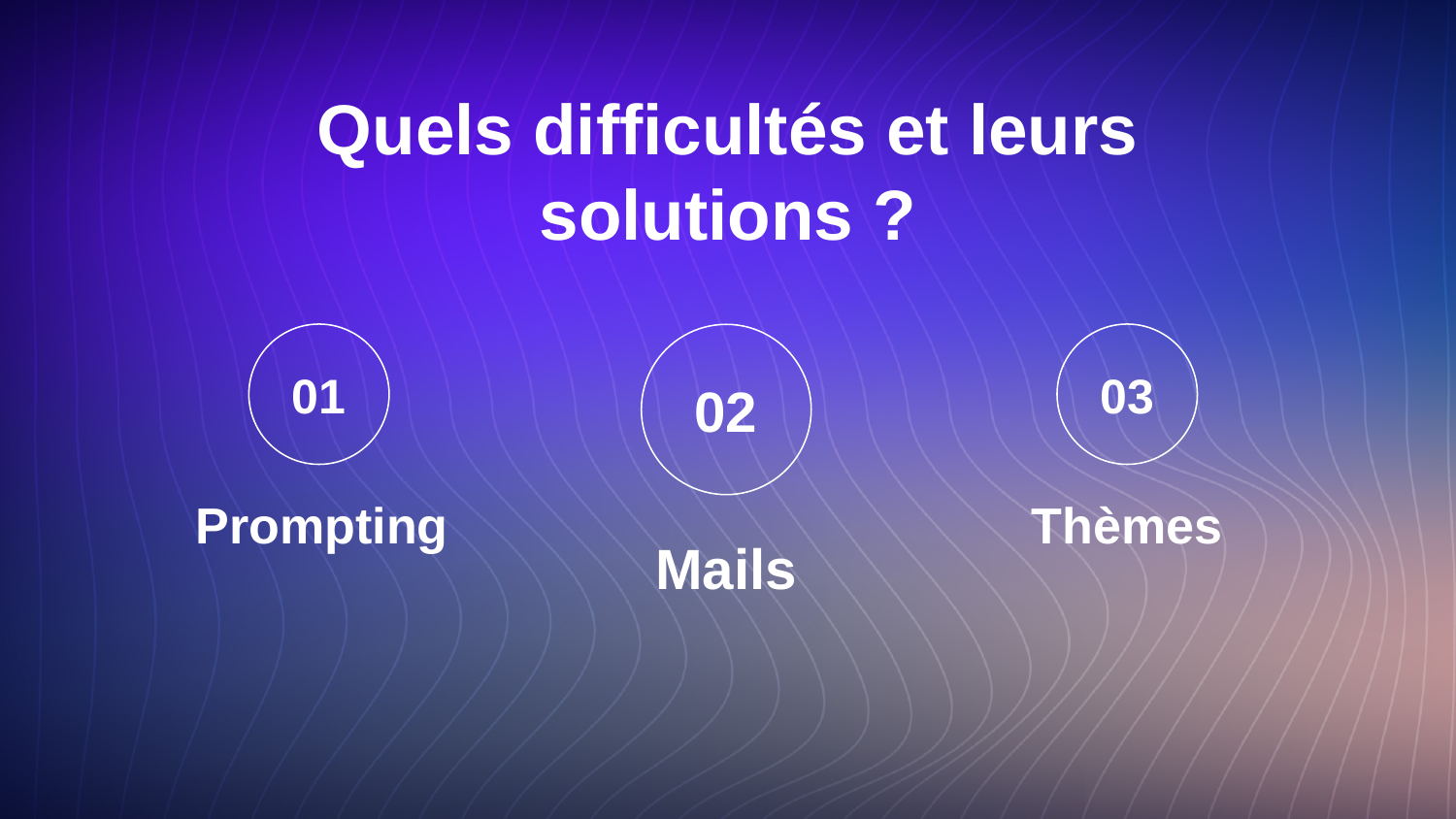

# Quels difficultés et leurs solutions ?
01
Prompting
03
Thèmes
02
Mails